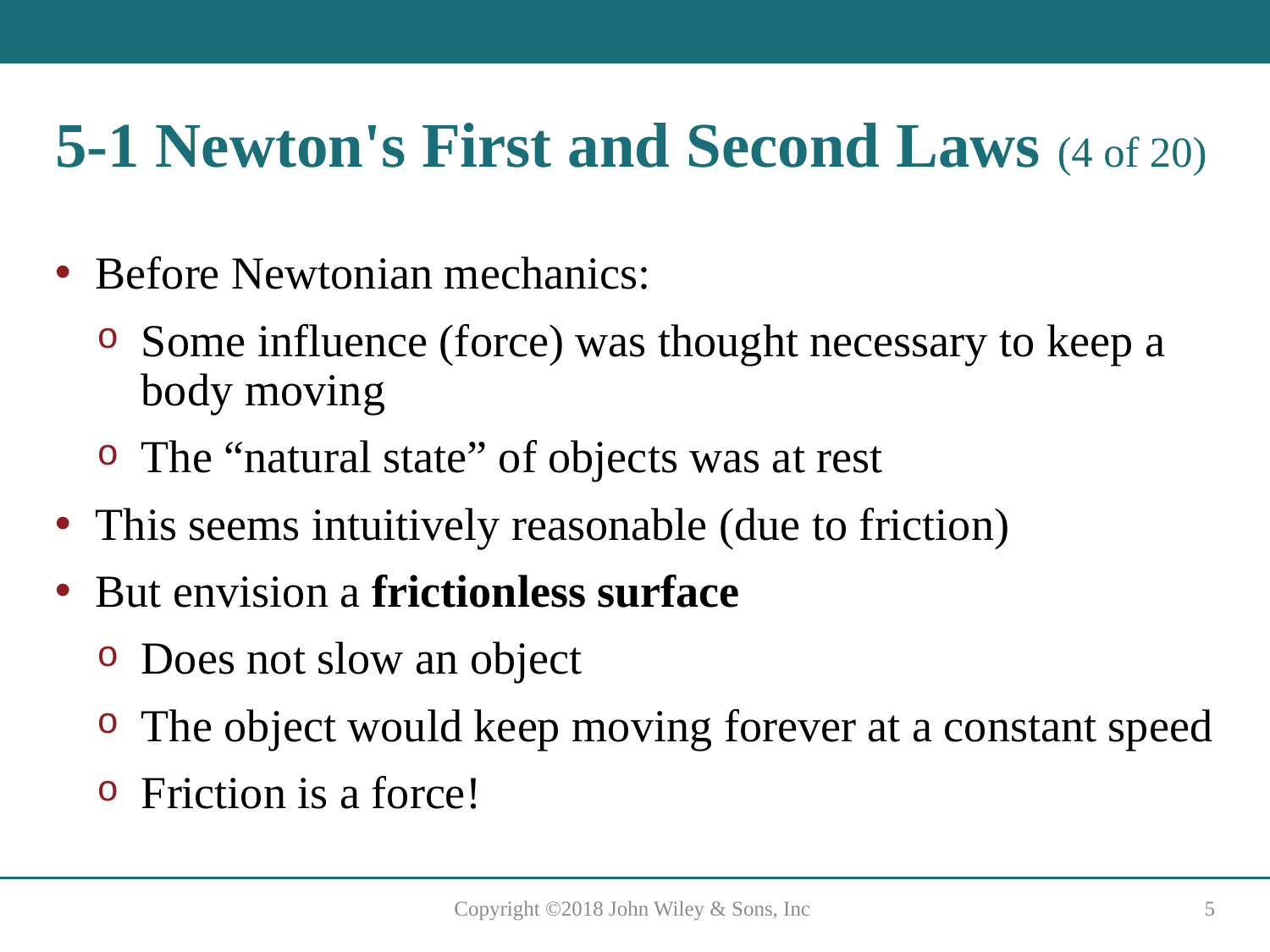

# 5-1 Newton's First and Second Laws (4 of 20)
Before Newtonian mechanics:
Some influence (force) was thought necessary to keep a body moving
The “natural state” of objects was at rest
This seems intuitively reasonable (due to friction)
But envision a frictionless surface
Does not slow an object
The object would keep moving forever at a constant speed
Friction is a force!
Copyright ©2018 John Wiley & Sons, Inc
5